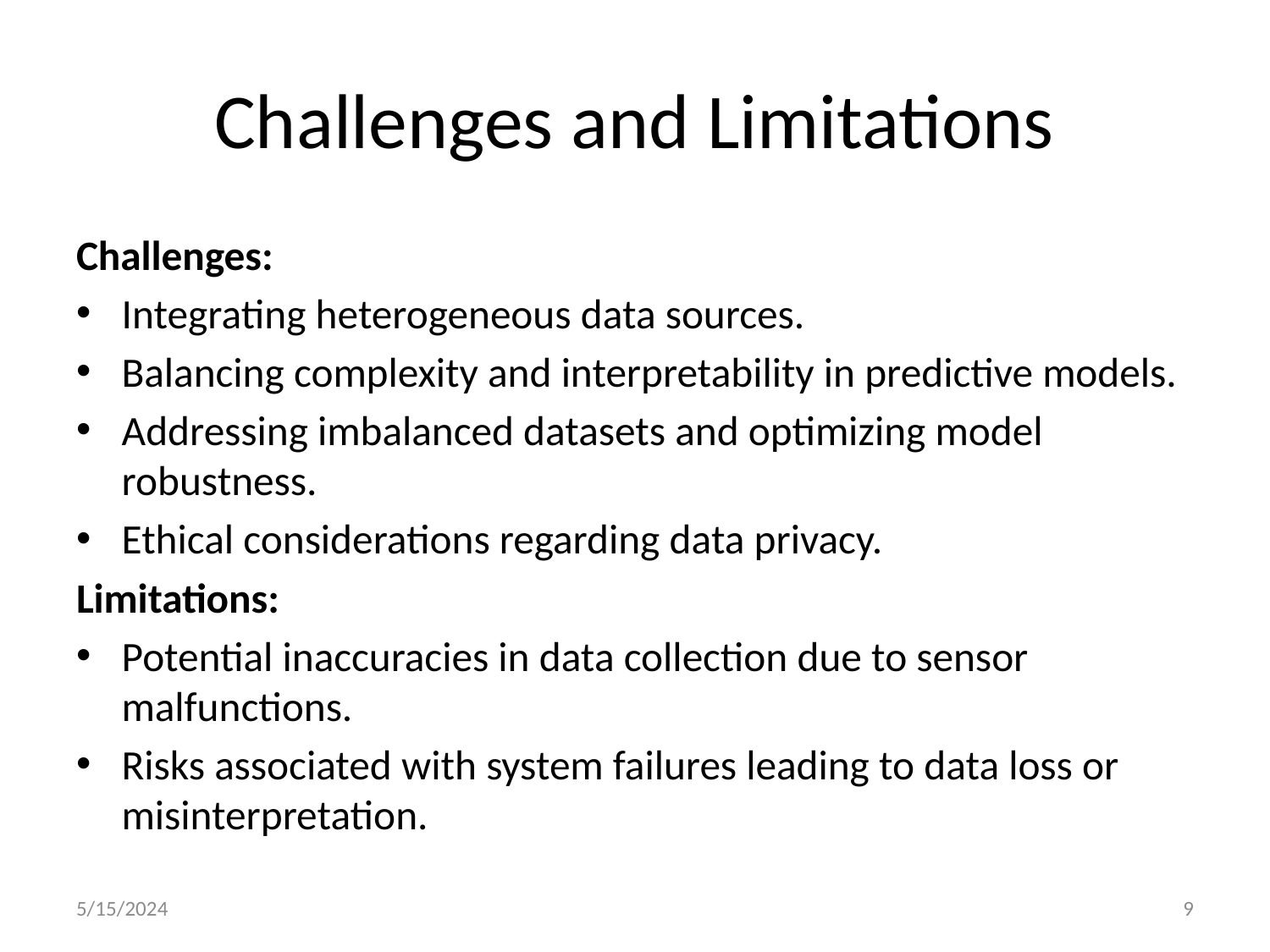

# Challenges and Limitations
Challenges:
Integrating heterogeneous data sources.
Balancing complexity and interpretability in predictive models.
Addressing imbalanced datasets and optimizing model robustness.
Ethical considerations regarding data privacy.
Limitations:
Potential inaccuracies in data collection due to sensor malfunctions.
Risks associated with system failures leading to data loss or misinterpretation.

5/15/2024

9